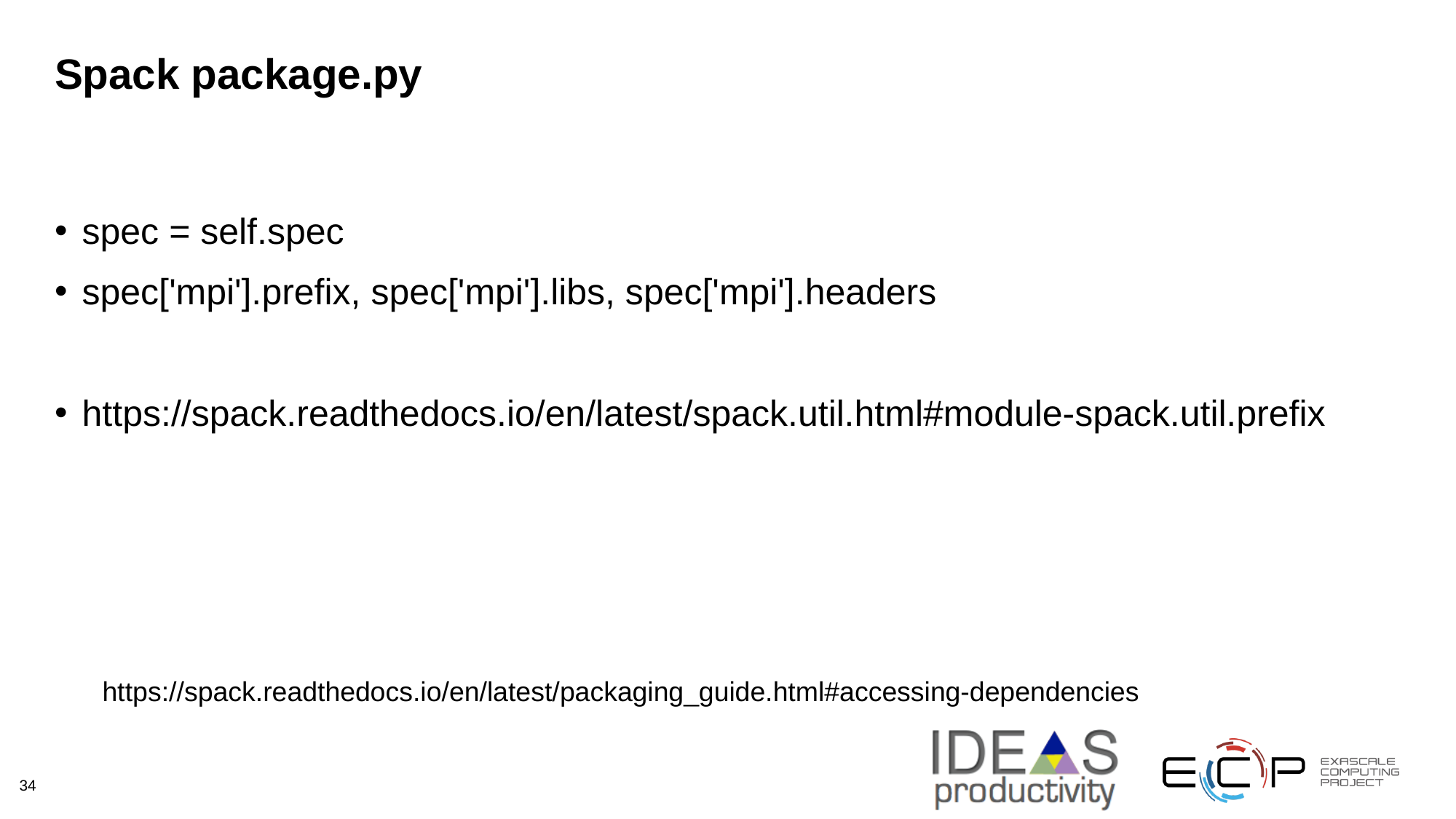

# Spack package.py
spec = self.spec
spec['mpi'].prefix, spec['mpi'].libs, spec['mpi'].headers

https://spack.readthedocs.io/en/latest/spack.util.html#module-spack.util.prefix
https://spack.readthedocs.io/en/latest/packaging_guide.html#accessing-dependencies